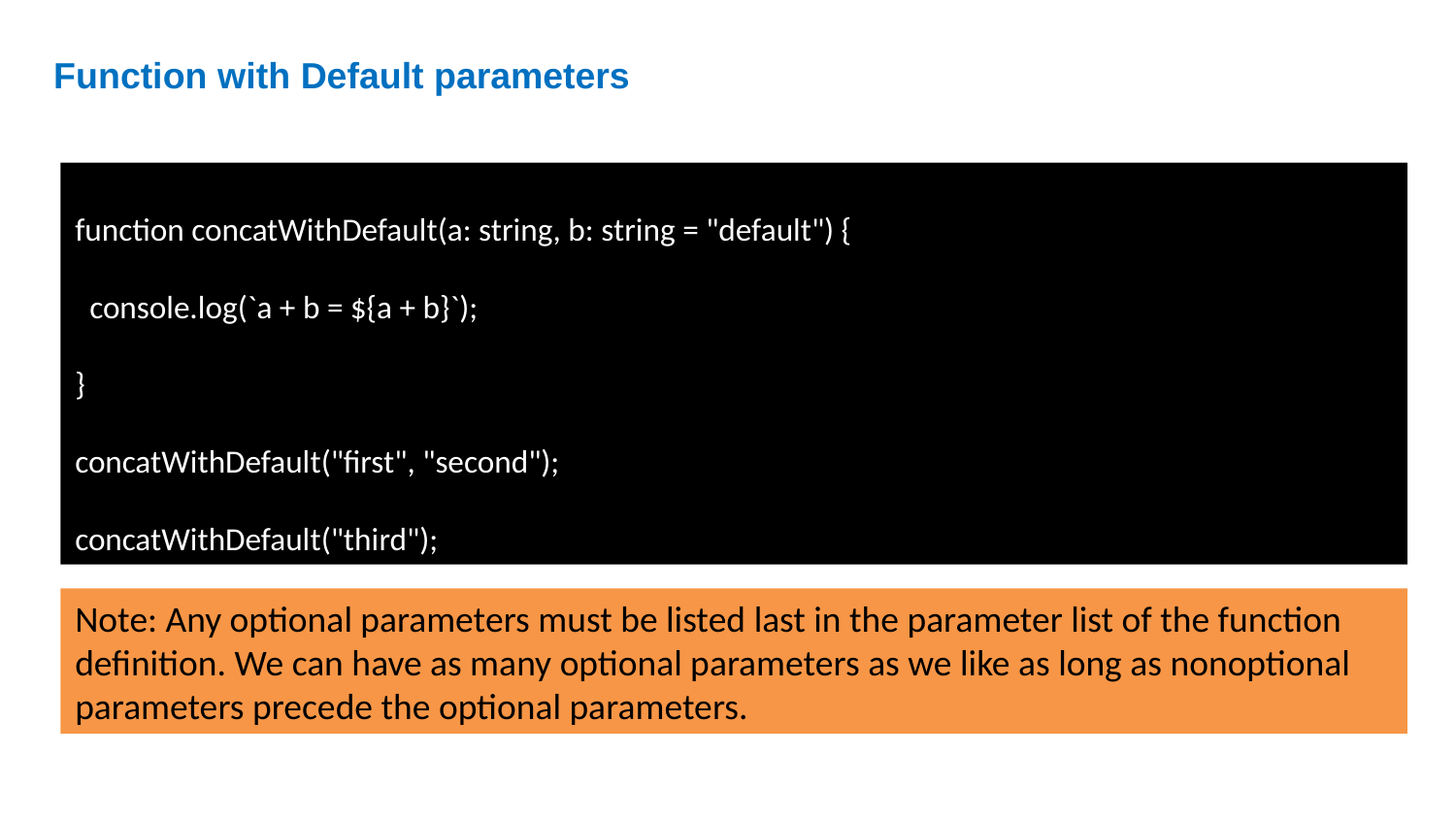

Basic Type
Function with Default parameters
function concatWithDefault(a: string, b: string = "default") {
  console.log(`a + b = ${a + b}`);
}
concatWithDefault("first", "second");
concatWithDefault("third");
Note: Any optional parameters must be listed last in the parameter list of the function definition. We can have as many optional parameters as we like as long as nonoptional parameters precede the optional parameters.